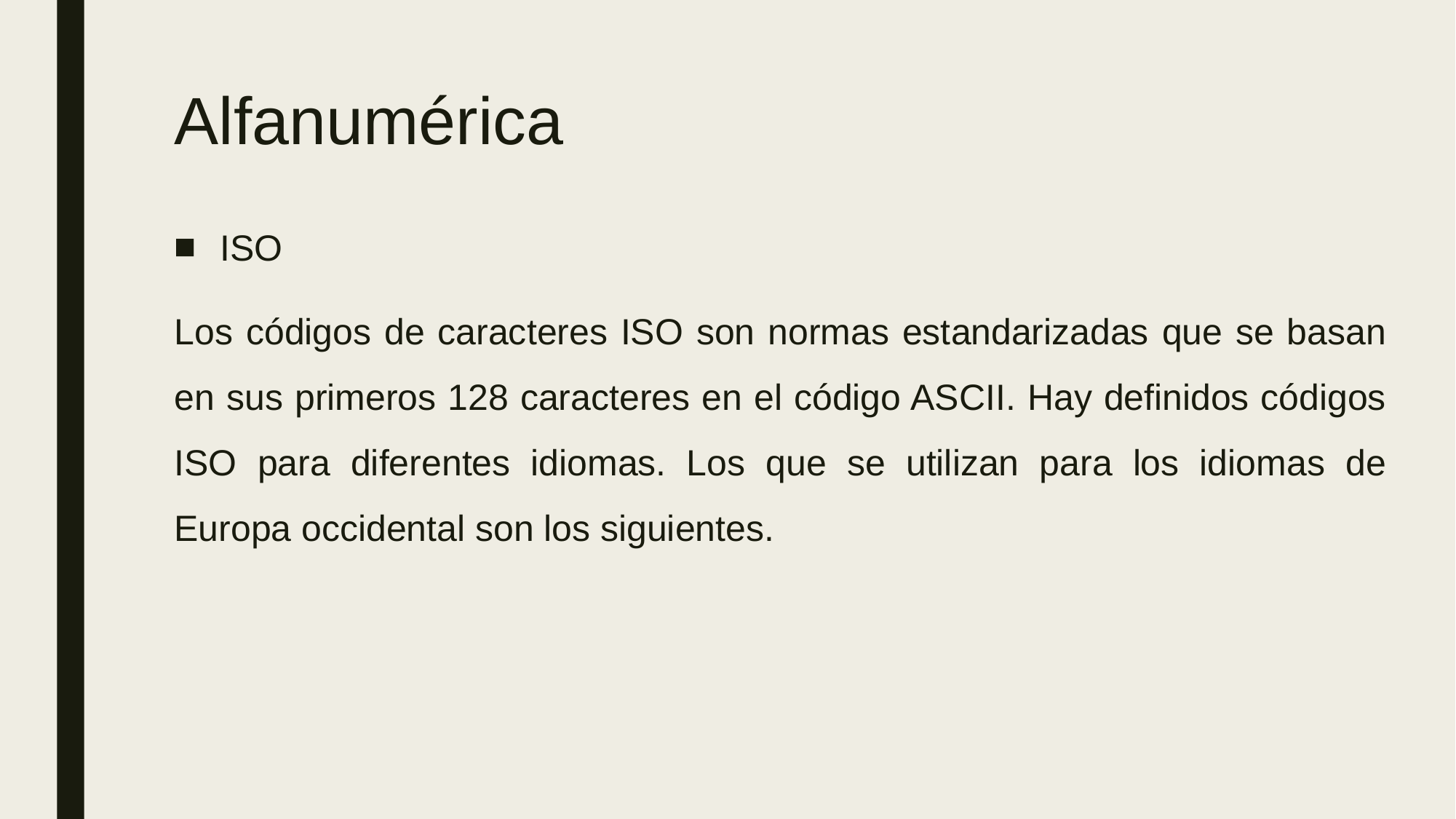

Alfanumérica
ISO
Los códigos de caracteres ISO son normas estandarizadas que se basan en sus primeros 128 caracteres en el código ASCII. Hay definidos códigos ISO para diferentes idiomas. Los que se utilizan para los idiomas de Europa occidental son los siguientes.